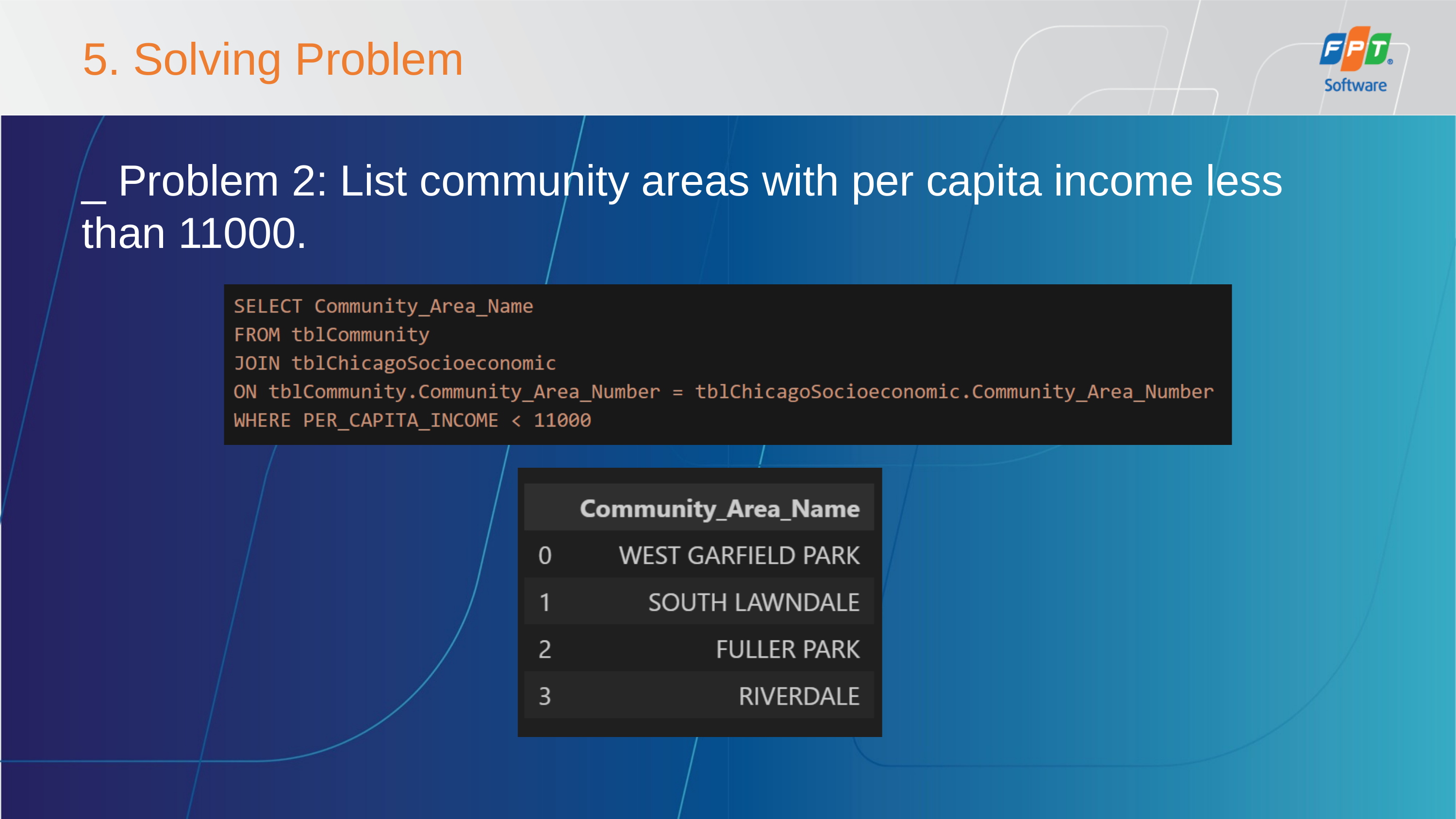

5. Solving Problem

_ Problem 2: List community areas with per capita income less than 11000.